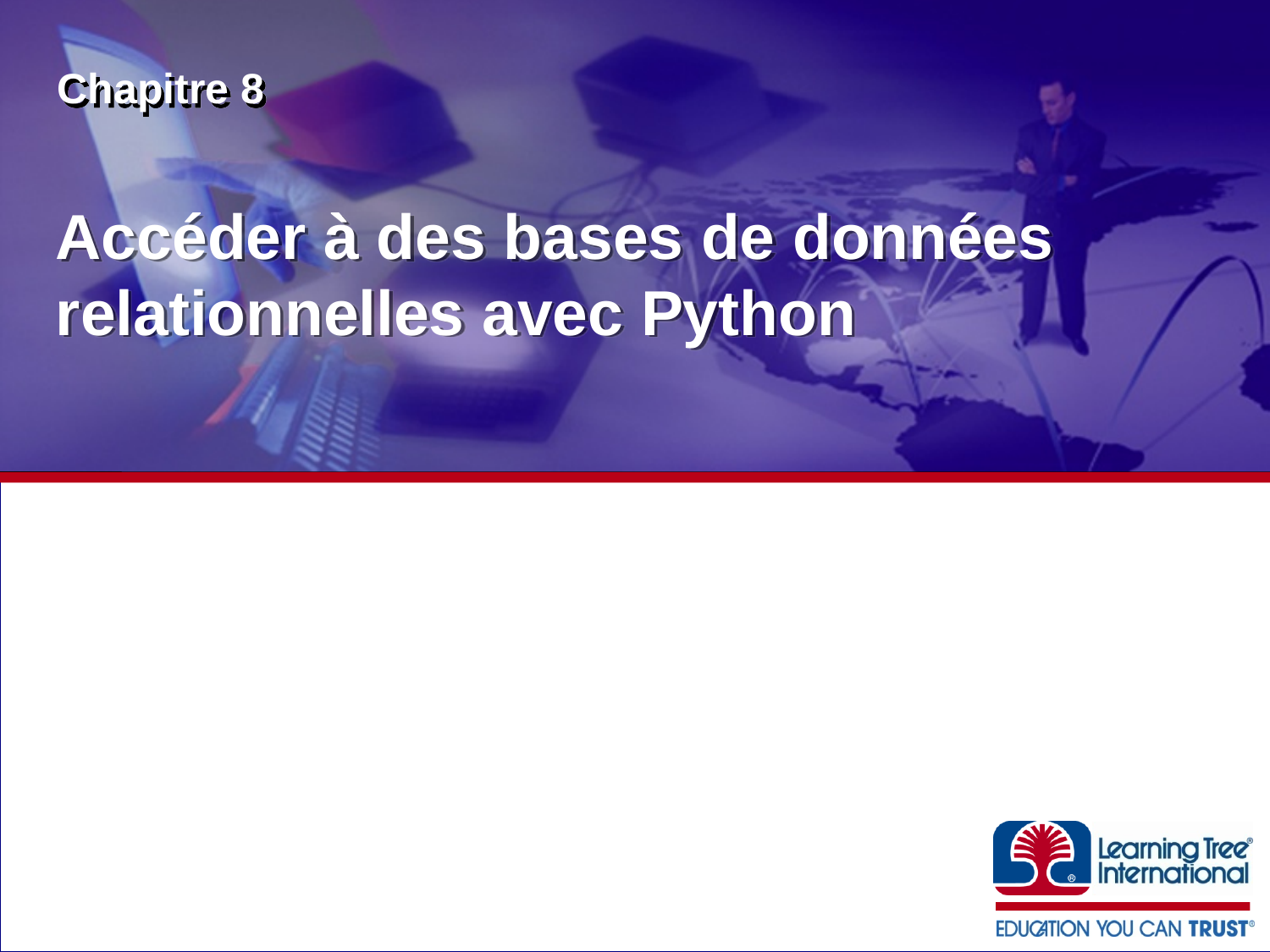

Chapitre 8
# Accéder à des bases de données relationnelles avec Python